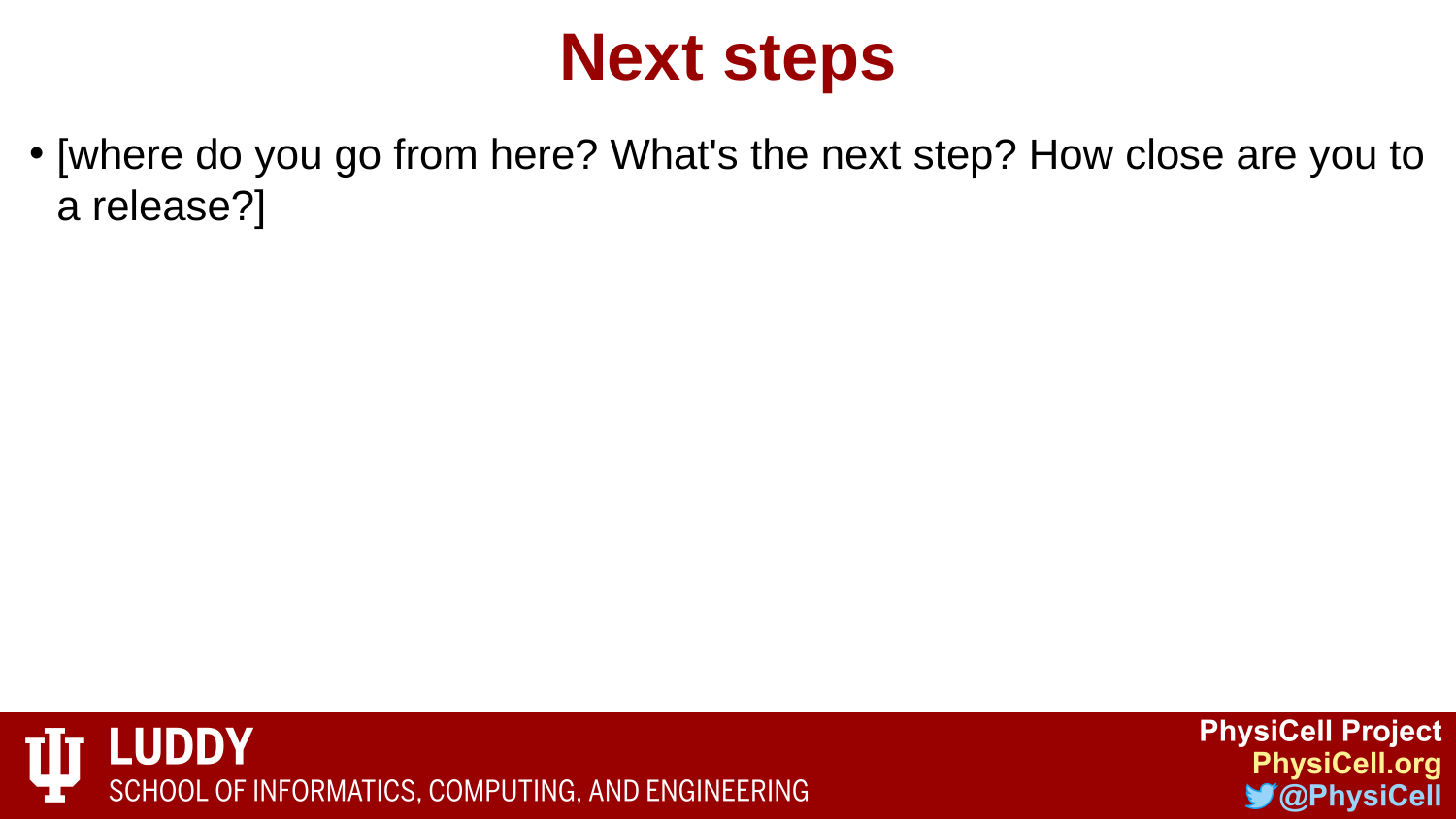

# Next steps
[where do you go from here? What's the next step? How close are you to a release?]